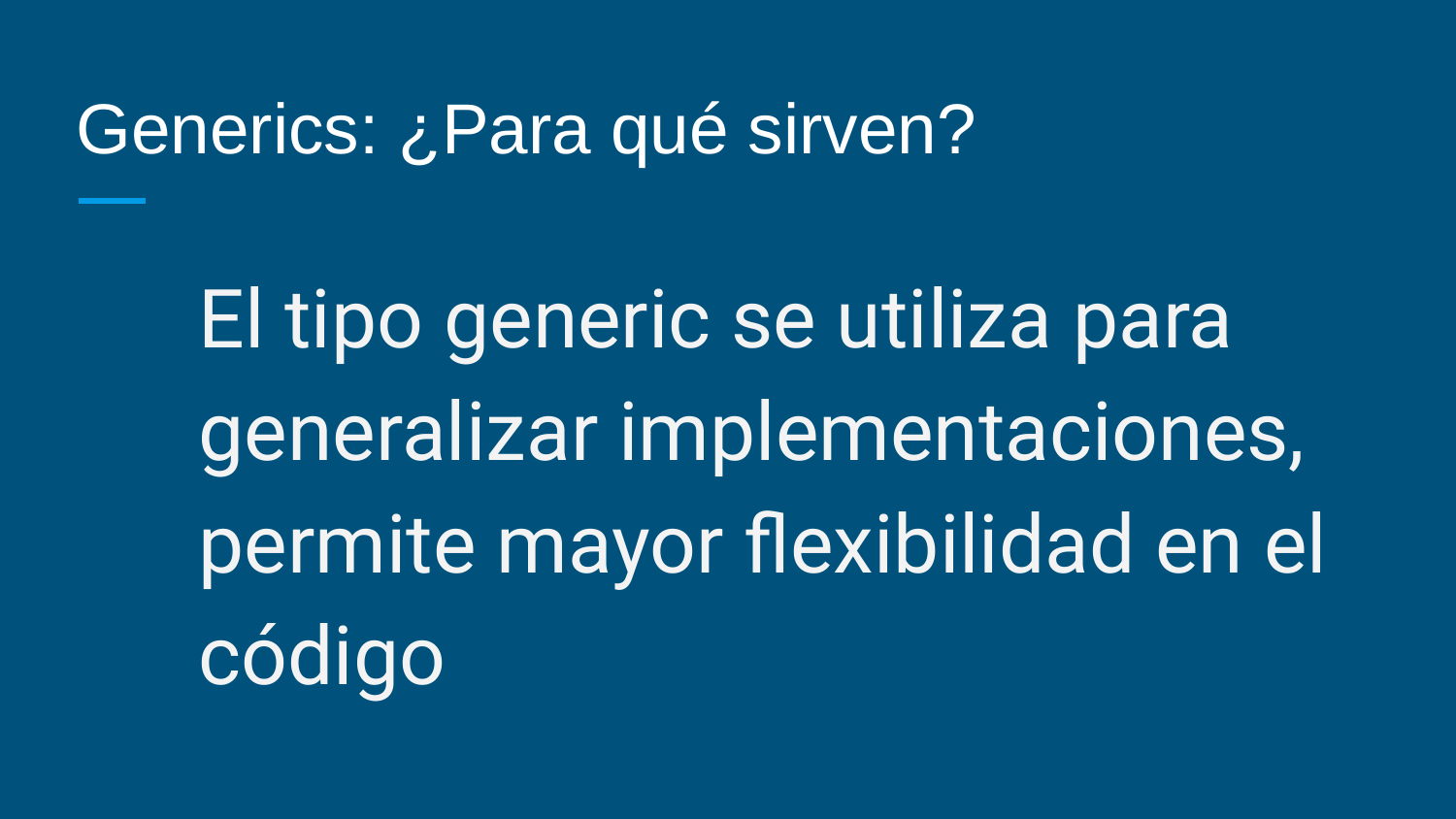

# Generics: ¿Para qué sirven?
El tipo generic se utiliza para generalizar implementaciones, permite mayor flexibilidad en el código